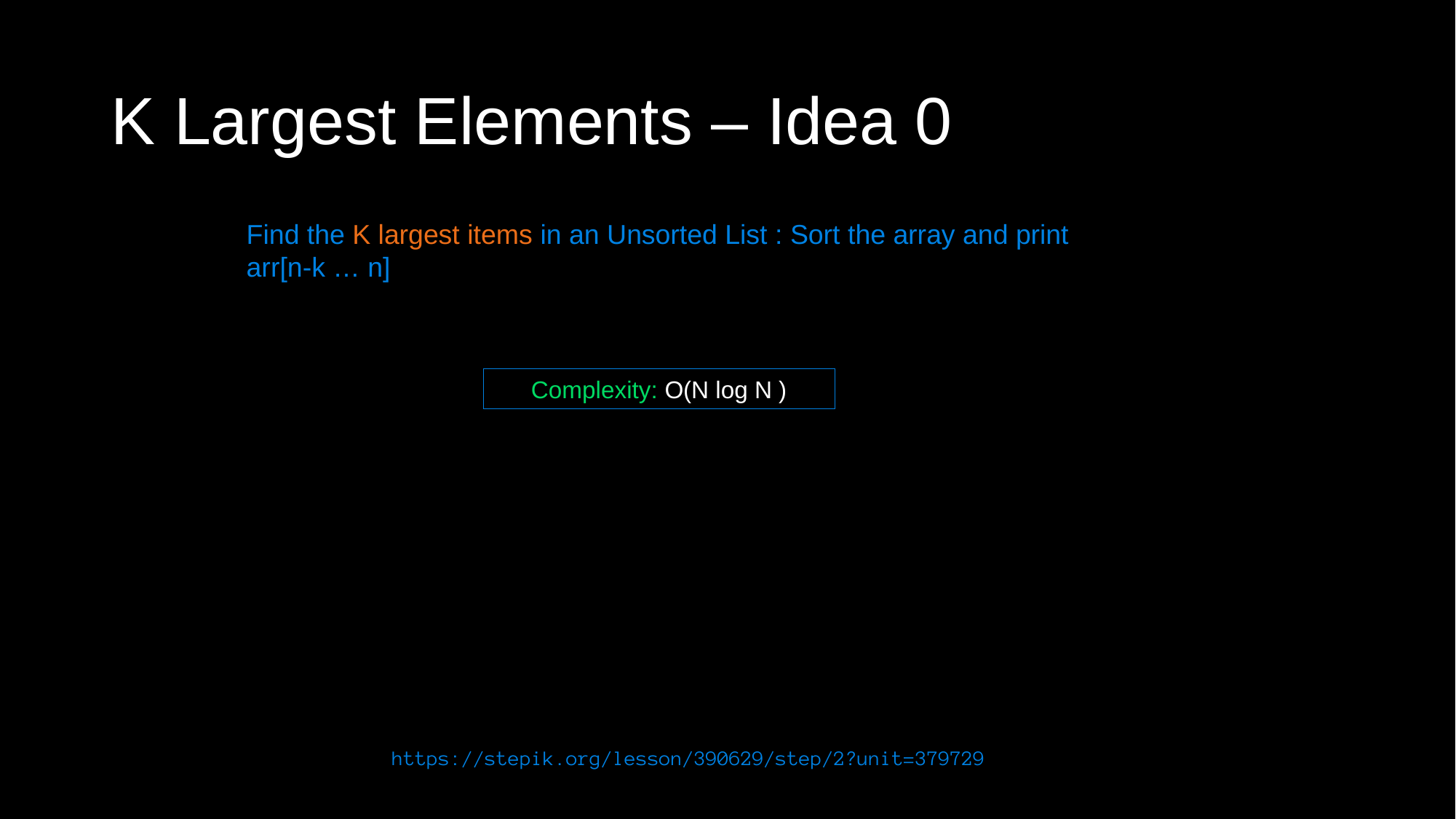

# K Largest Elements – Idea 0
Find the K largest items in an Unsorted List : Sort the array and print arr[n-k … n]

Complexity: O(N log N )
https://stepik.org/lesson/390629/step/2?unit=379729